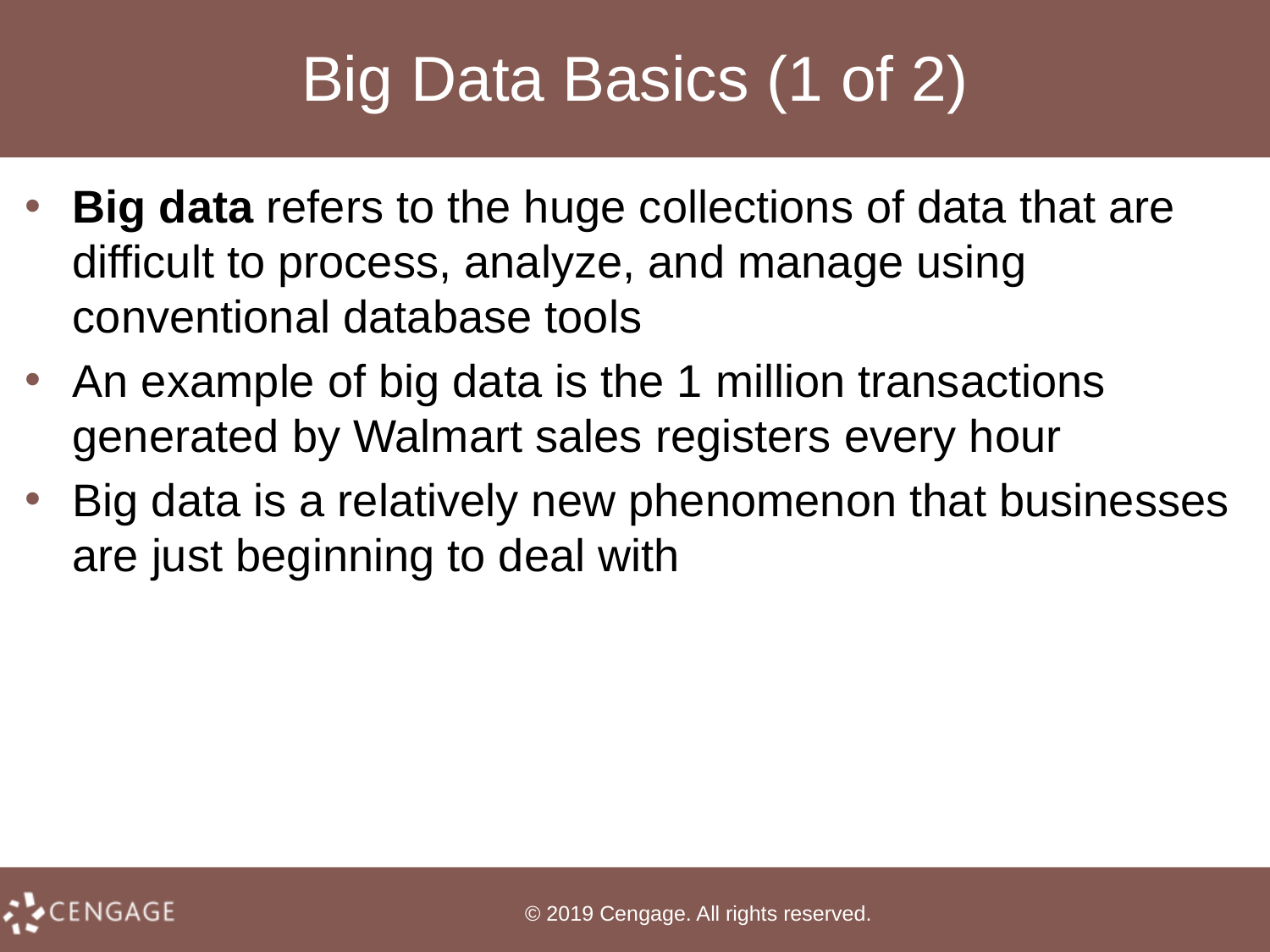

# Big Data Basics (1 of 2)
Big data refers to the huge collections of data that are difficult to process, analyze, and manage using conventional database tools
An example of big data is the 1 million transactions generated by Walmart sales registers every hour
Big data is a relatively new phenomenon that businesses are just beginning to deal with